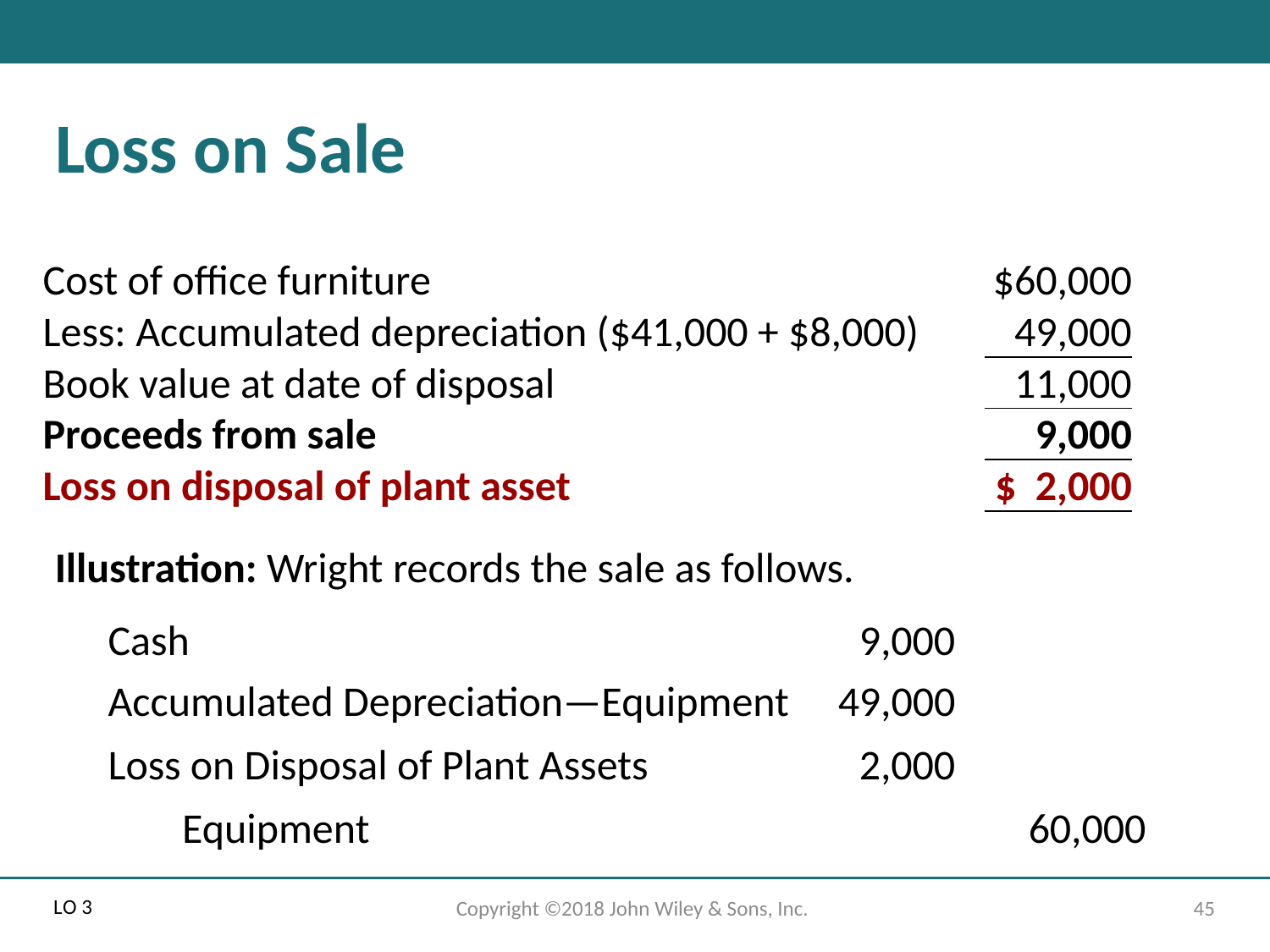

# Loss on Sale
| Cost of office furniture | $60,000 |
| --- | --- |
| Less: Accumulated depreciation ($41,000 + $8,000) | 49,000 |
| Book value at date of disposal | 11,000 |
| Proceeds from sale | 9,000 |
| Loss on disposal of plant asset | $ 2,000 |
Illustration: Wright records the sale as follows.
Cash
9,000
Accumulated Depreciation—Equipment
49,000
Loss on Disposal of Plant Assets
2,000
Equipment
60,000
L O 3
Copyright ©2018 John Wiley & Sons, Inc.
45